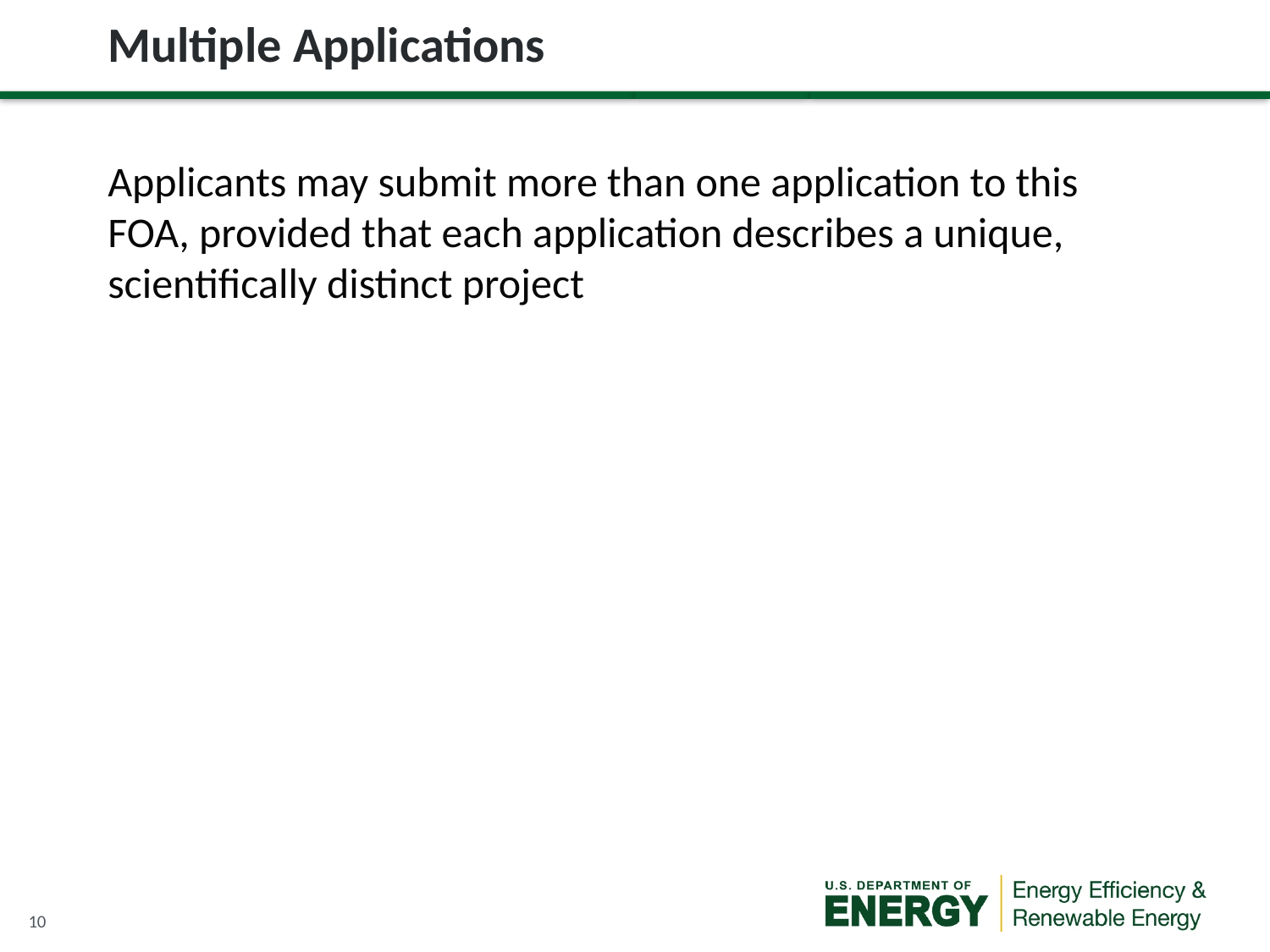

# Multiple Applications
Applicants may submit more than one application to this FOA, provided that each application describes a unique, scientifically distinct project